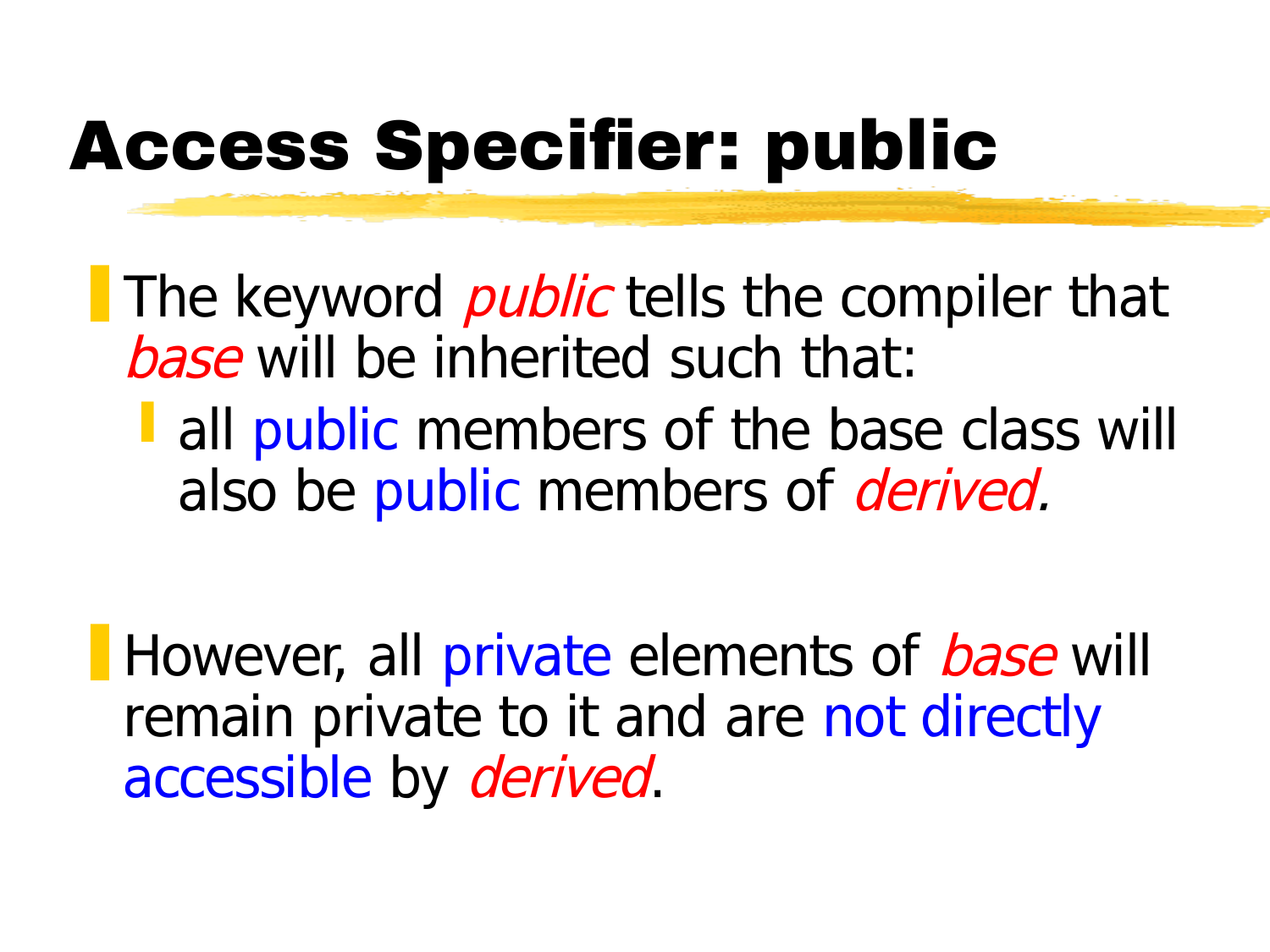

# Access Specifier: public
The keyword public tells the compiler that base will be inherited such that:
all public members of the base class will also be public members of derived.

However, all private elements of base will remain private to it and are not directly accessible by derived.